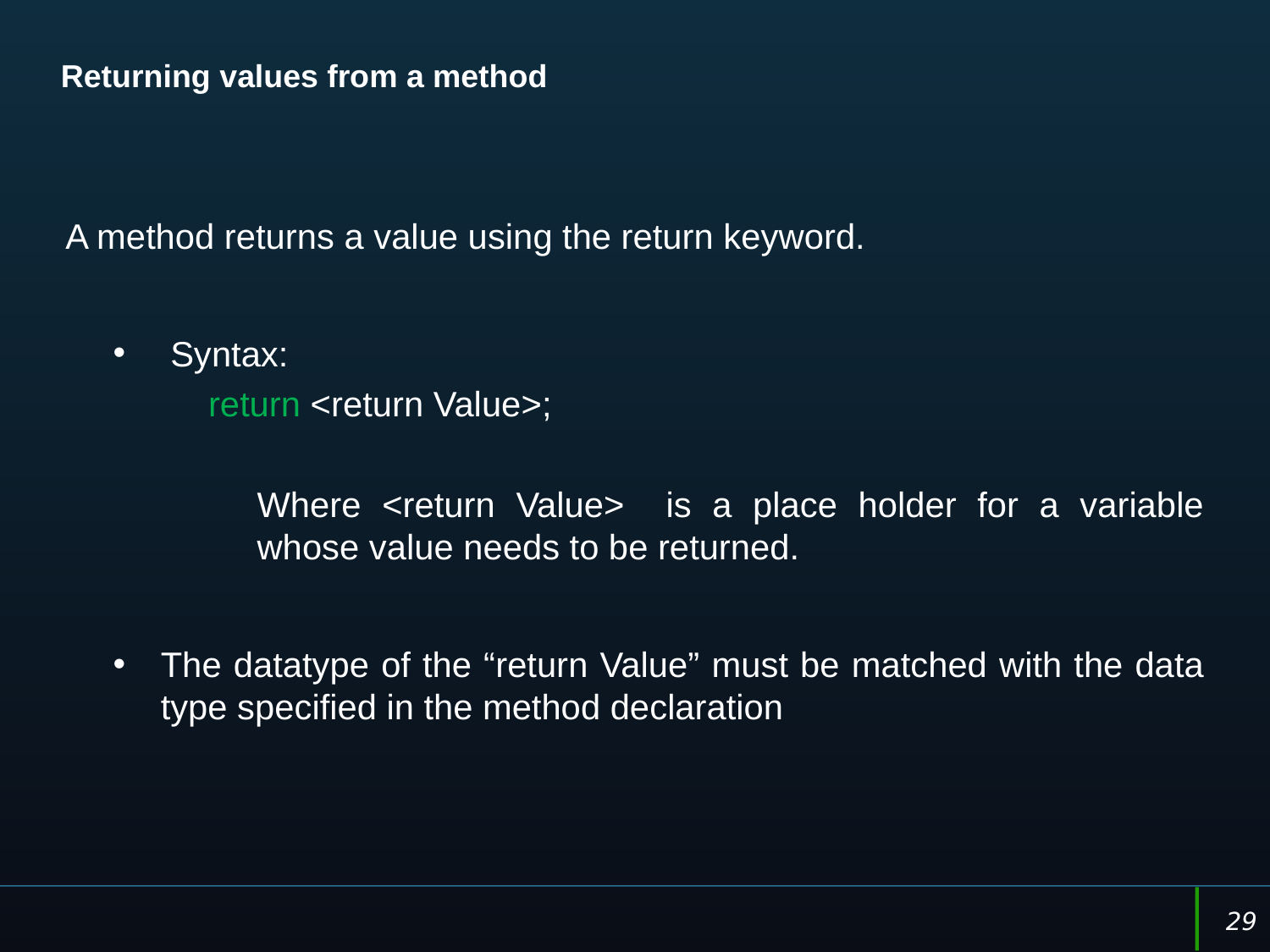

# Returning values from a method

A method returns a value using the return keyword.

 Syntax:
return <return Value>;

Where <return Value>  is a place holder for a variable whose value needs to be returned.

The datatype of the “return Value” must be matched with the data type specified in the method declaration
29